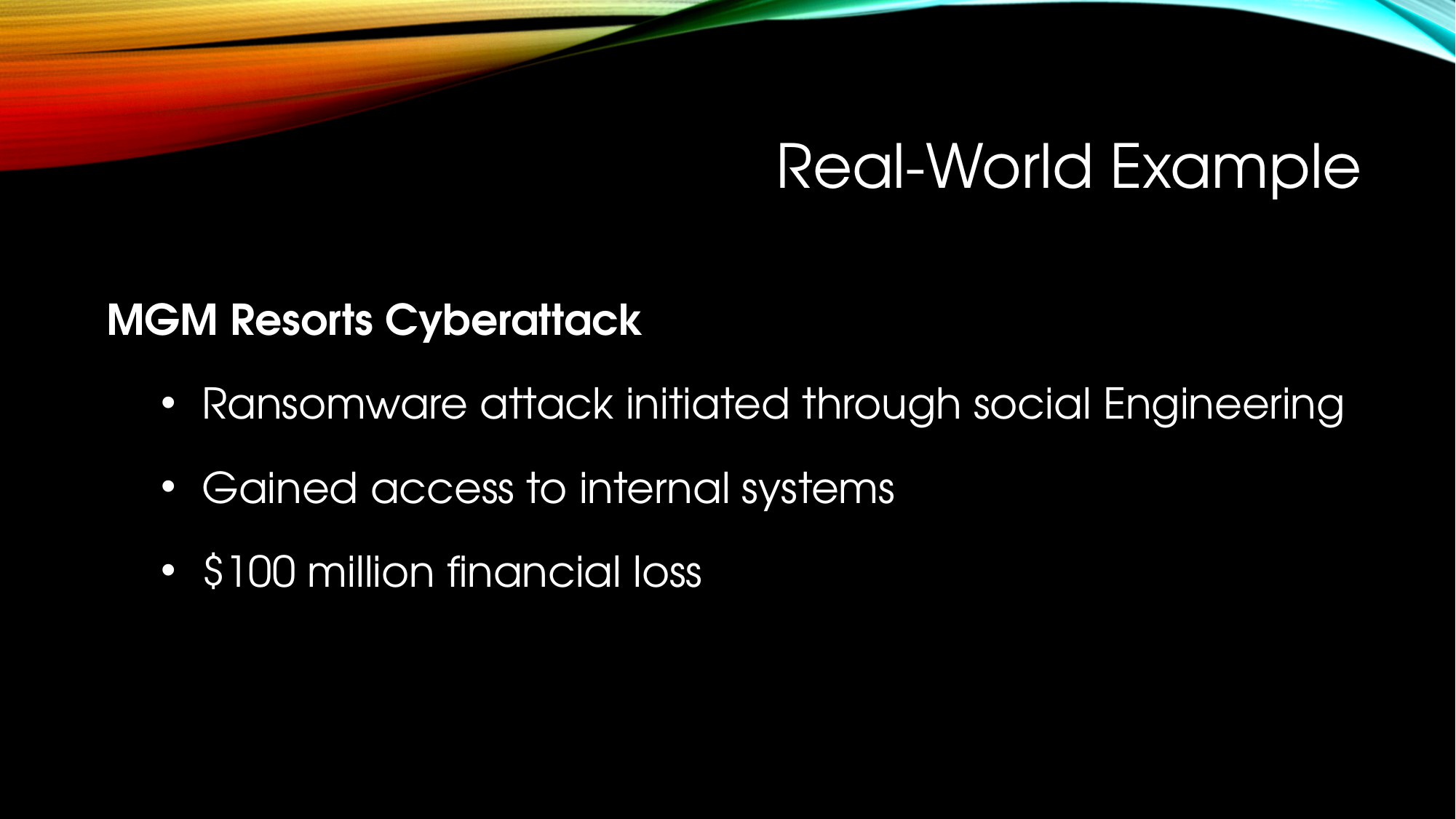

# Real-World Example
MGM Resorts Cyberattack
Ransomware attack initiated through social Engineering
Gained access to internal systems
$100 million financial loss